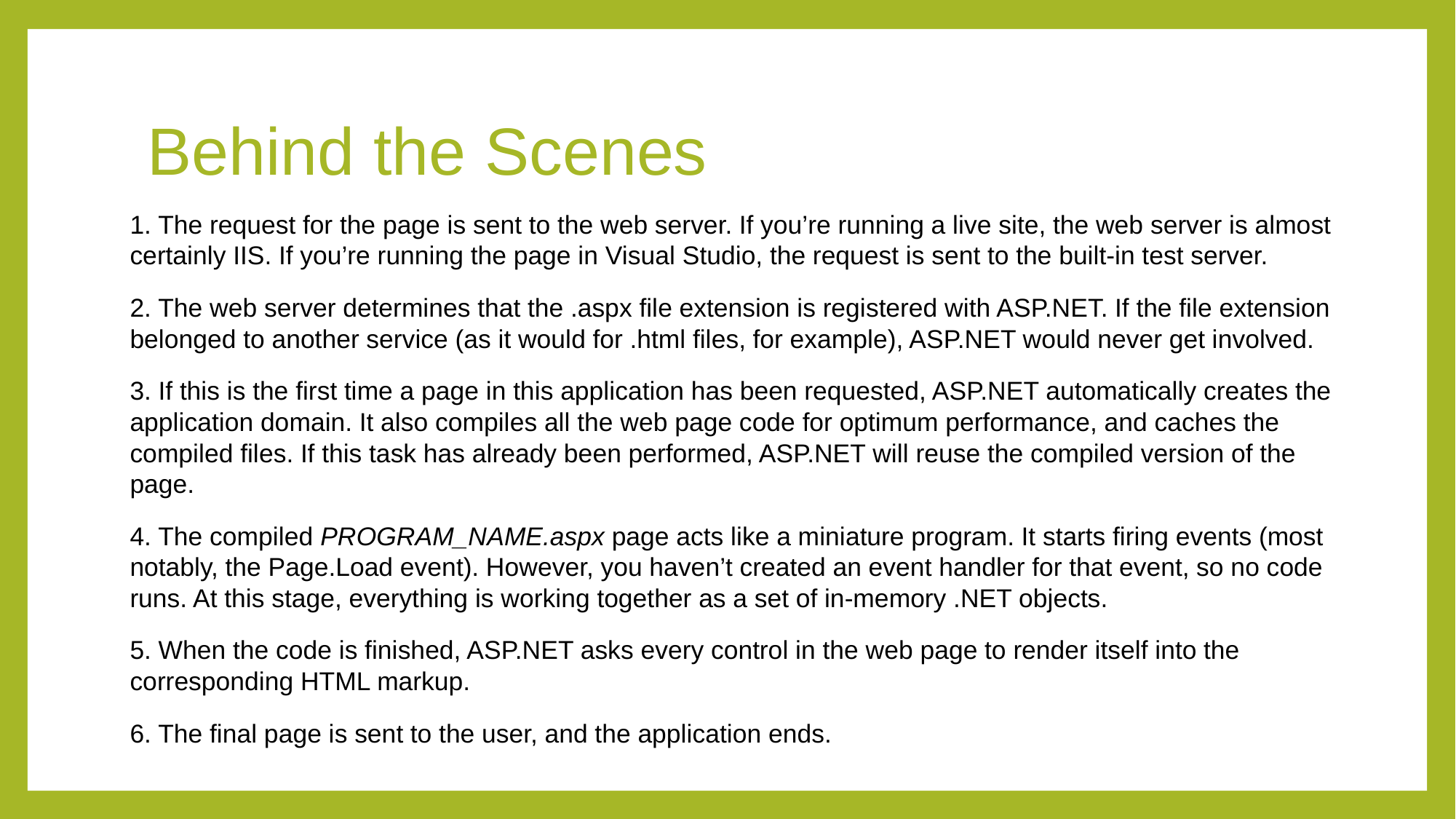

# Behind the Scenes
1. The request for the page is sent to the web server. If you’re running a live site, the web server is almost certainly IIS. If you’re running the page in Visual Studio, the request is sent to the built-in test server.
2. The web server determines that the .aspx file extension is registered with ASP.NET. If the file extension belonged to another service (as it would for .html files, for example), ASP.NET would never get involved.
3. If this is the first time a page in this application has been requested, ASP.NET automatically creates the application domain. It also compiles all the web page code for optimum performance, and caches the compiled files. If this task has already been performed, ASP.NET will reuse the compiled version of the page.
4. The compiled PROGRAM_NAME.aspx page acts like a miniature program. It starts firing events (most notably, the Page.Load event). However, you haven’t created an event handler for that event, so no code runs. At this stage, everything is working together as a set of in-memory .NET objects.
5. When the code is finished, ASP.NET asks every control in the web page to render itself into the corresponding HTML markup.
6. The final page is sent to the user, and the application ends.